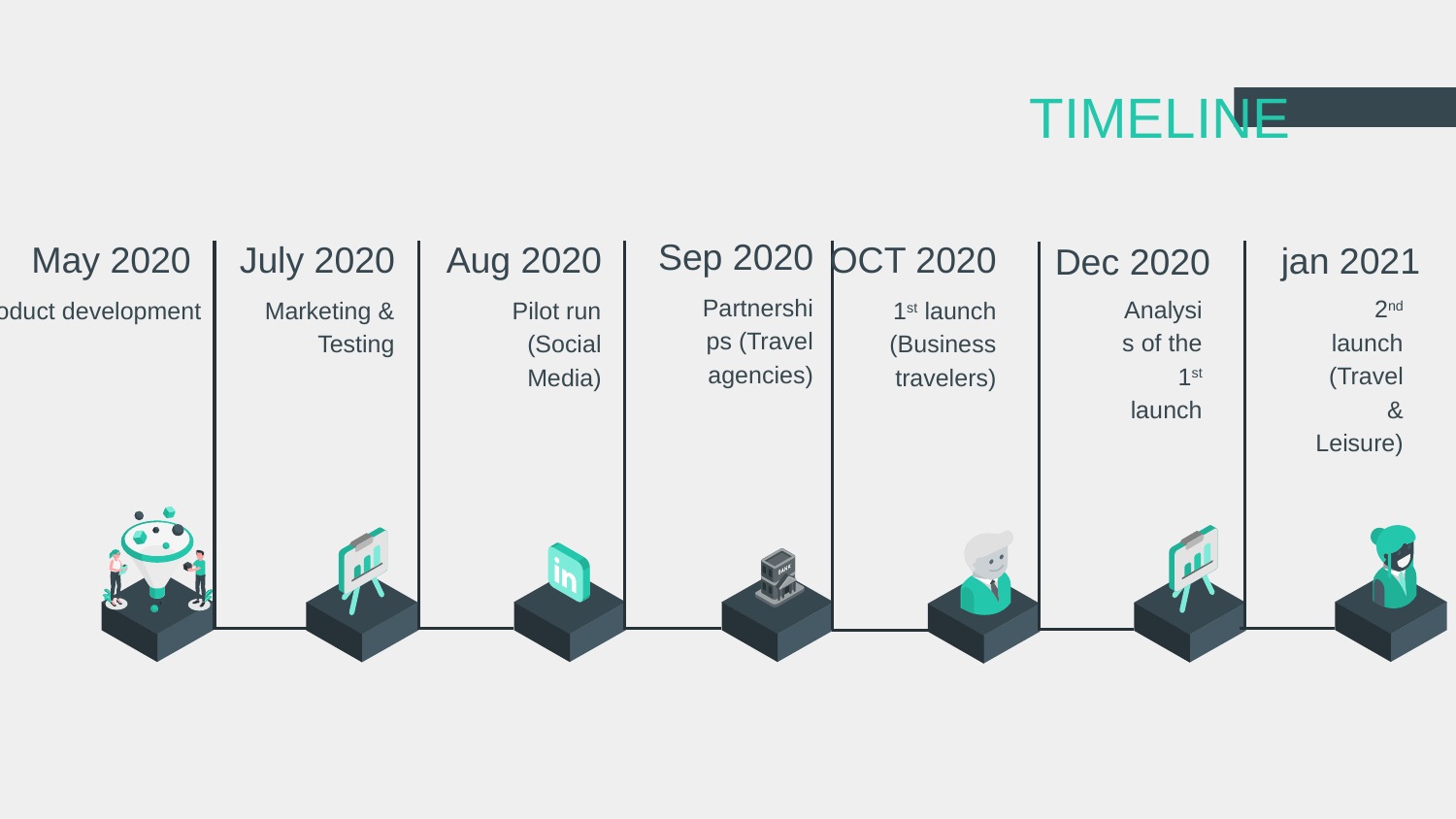

# TIMELINE
Sep 2020
OCT 2020
May 2020
July 2020
Aug 2020
jan 2021
Dec 2020
Partnerships (Travel agencies)
2nd launch (Travel & Leisure)
Analysis of the 1st launch
1st launch (Business travelers)
Product development
Marketing & Testing
Pilot run (Social Media)